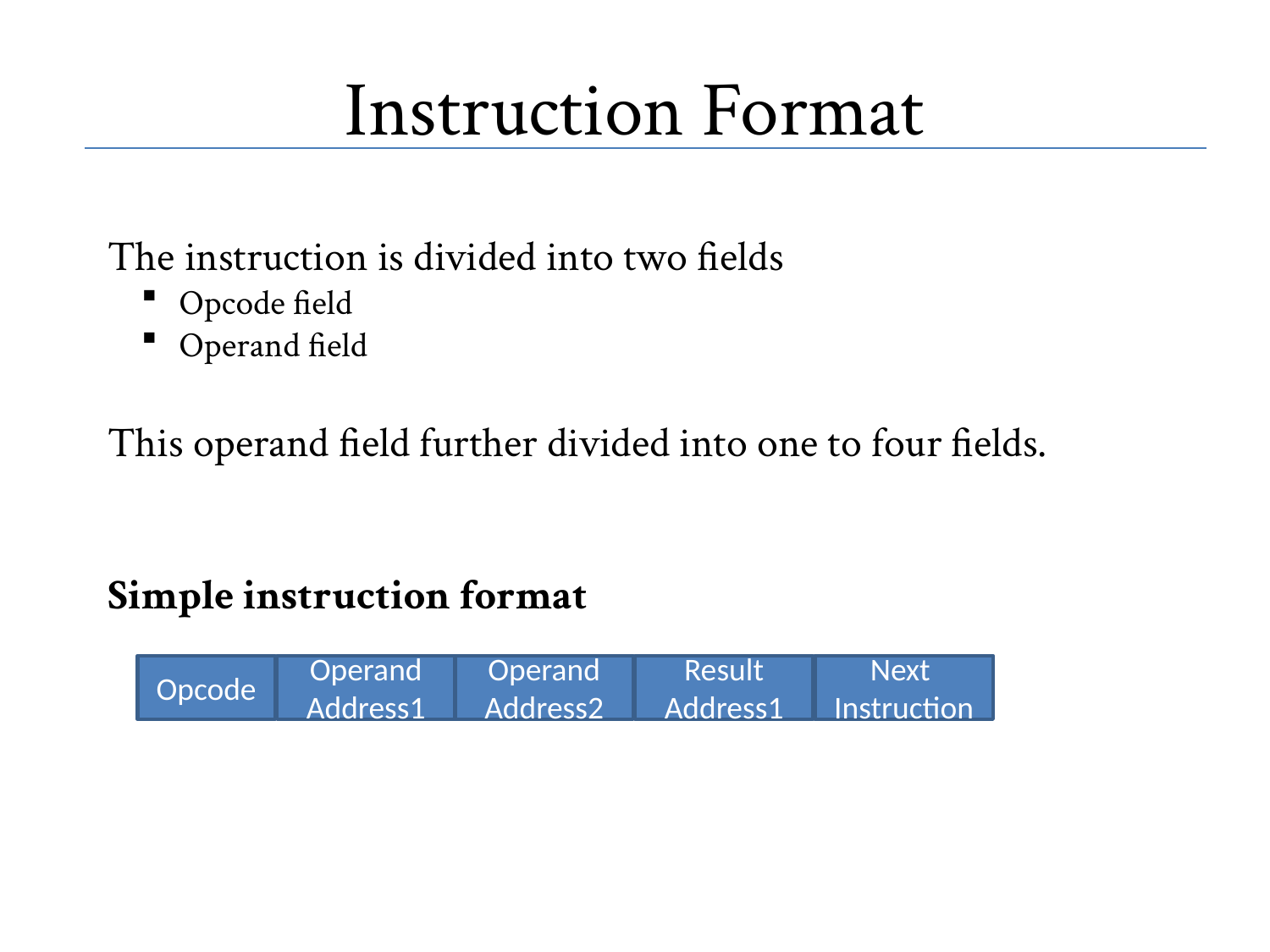

# Instruction Format
The instruction is divided into two fields
 Opcode field
 Operand field

This operand field further divided into one to four fields.

Simple instruction format

Opcode
Operand
Address1
Operand
Address2
Result
Address1
Next
Instruction